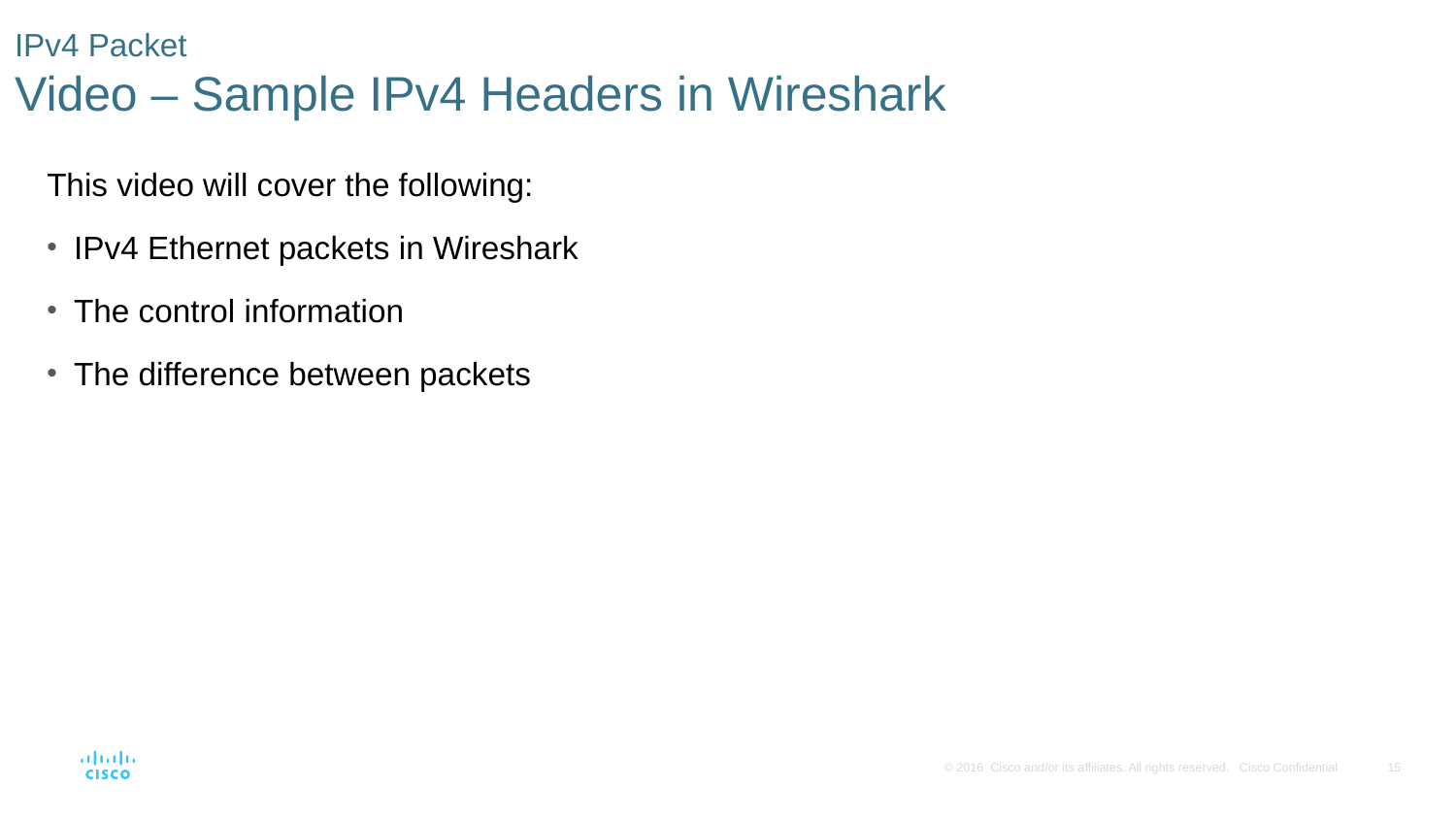

# IPv4 Packet Video – Sample IPv4 Headers in Wireshark
This video will cover the following:
IPv4 Ethernet packets in Wireshark
The control information
The difference between packets